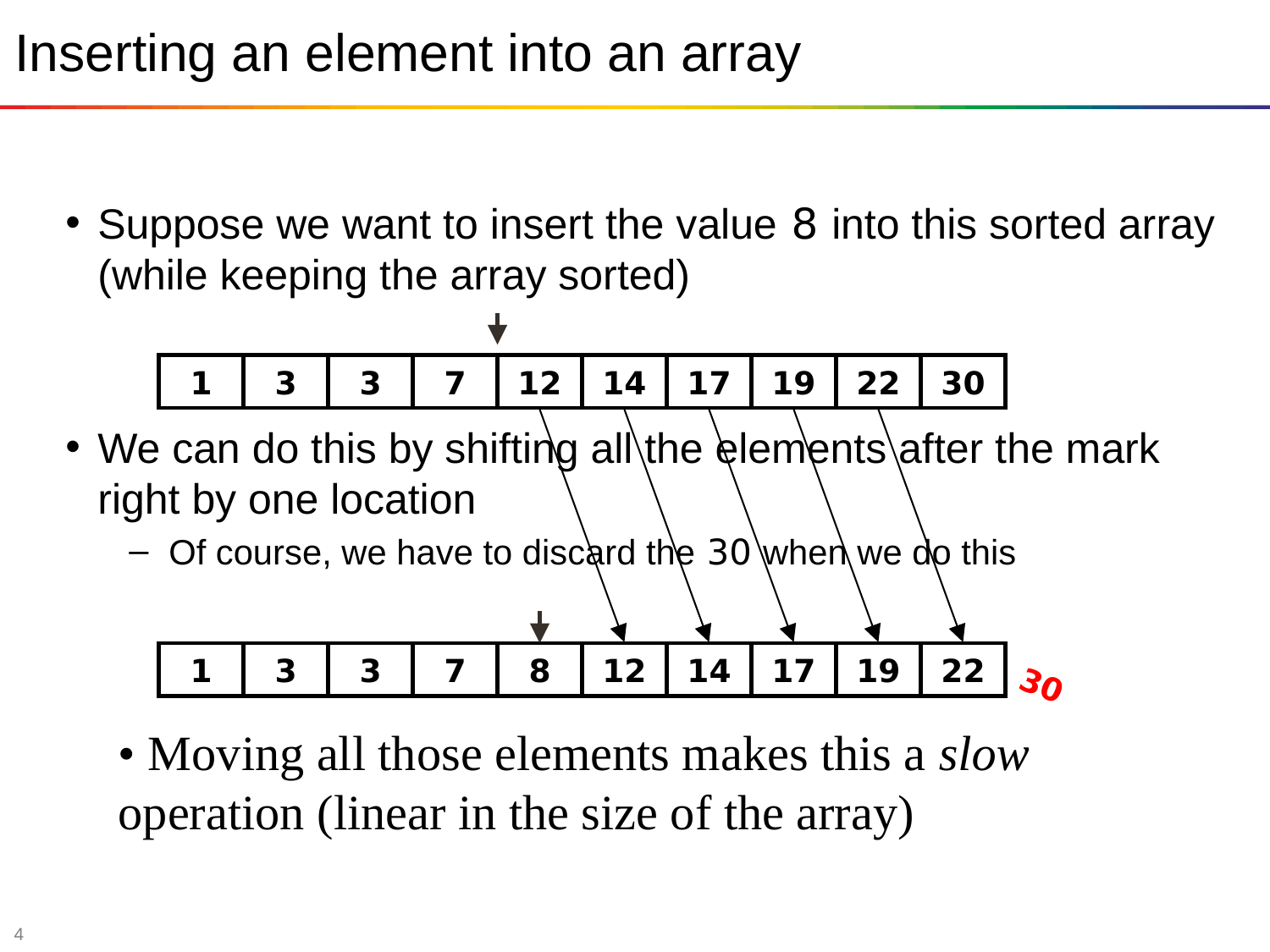

# Inserting an element into an array
Suppose we want to insert the value 8 into this sorted array (while keeping the array sorted)

1
3
3
7
12
14
17
19
22
30

1
3
3
7
8
12
14
17
19
22
30
We can do this by shifting all the elements after the mark right by one location
Of course, we have to discard the 30 when we do this
• Moving all those elements makes this a slow operation (linear in the size of the array)